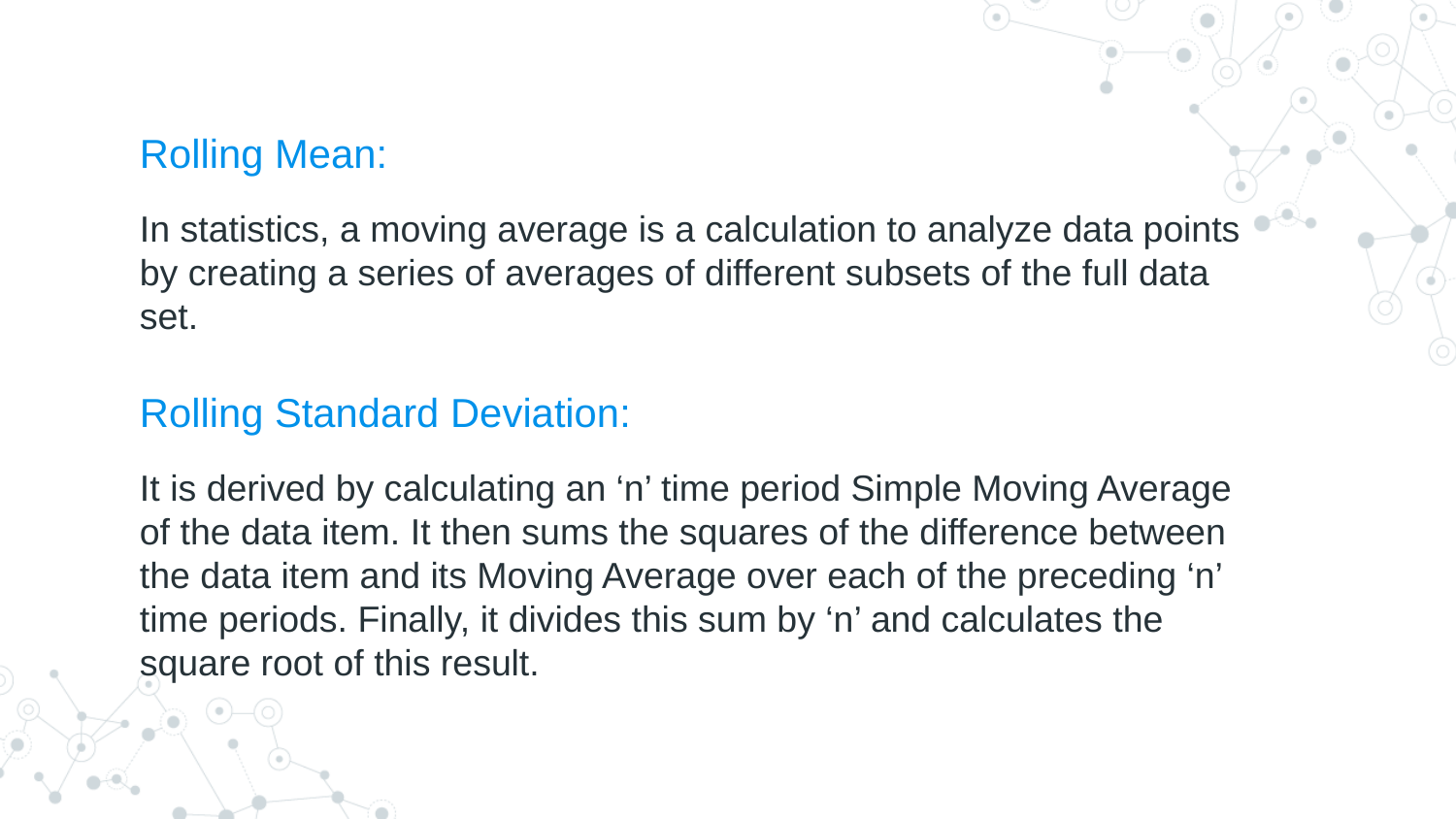

# Rolling Mean:
In statistics, a moving average is a calculation to analyze data points by creating a series of averages of different subsets of the full data set.
Rolling Standard Deviation:
It is derived by calculating an ‘n’ time period Simple Moving Average of the data item. It then sums the squares of the difference between the data item and its Moving Average over each of the preceding ‘n’ time periods. Finally, it divides this sum by ‘n’ and calculates the square root of this result.